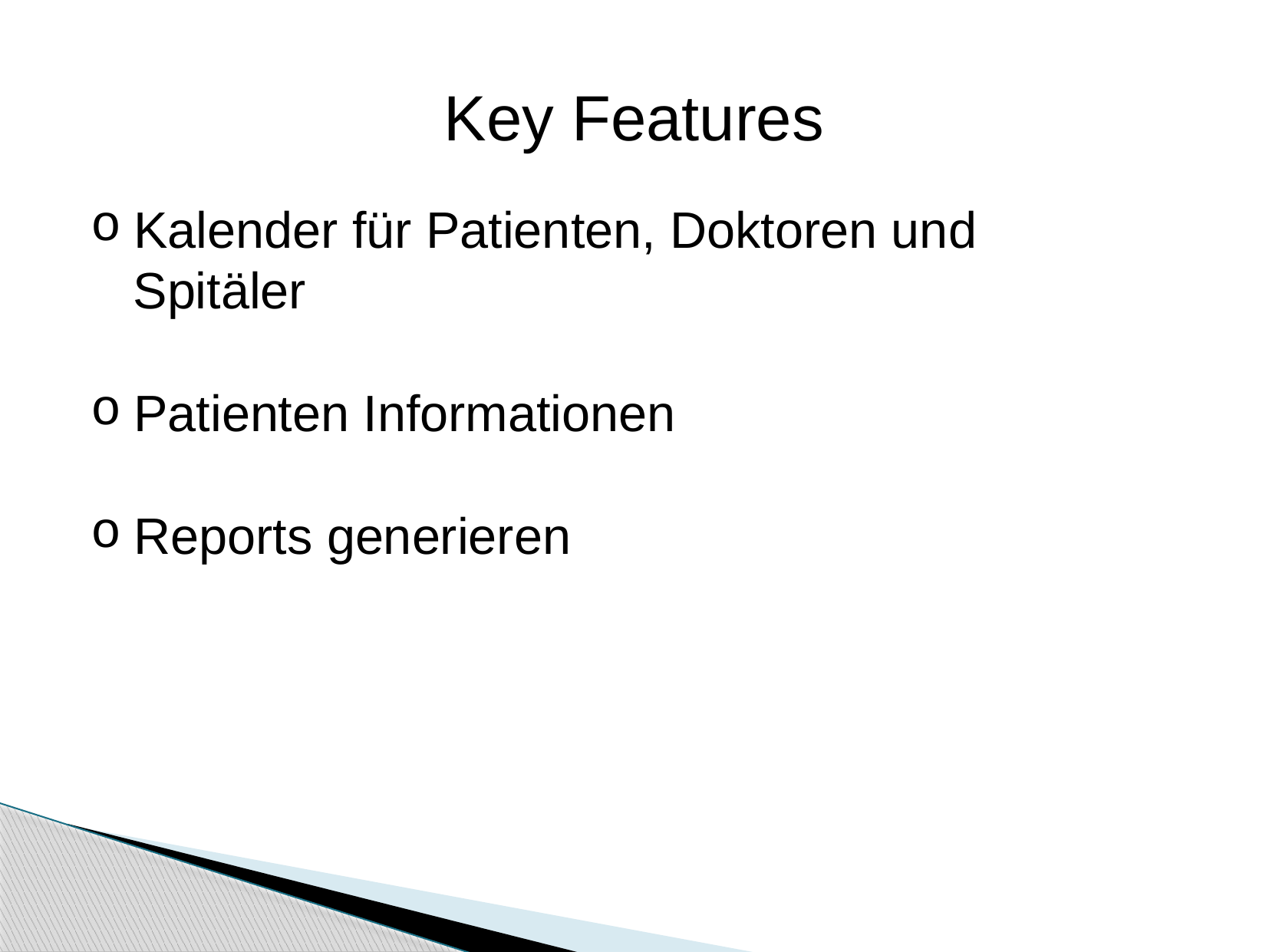

Key Features

Kalender für Patienten, Doktoren und
   Spitäler

Patienten Informationen

Reports generieren